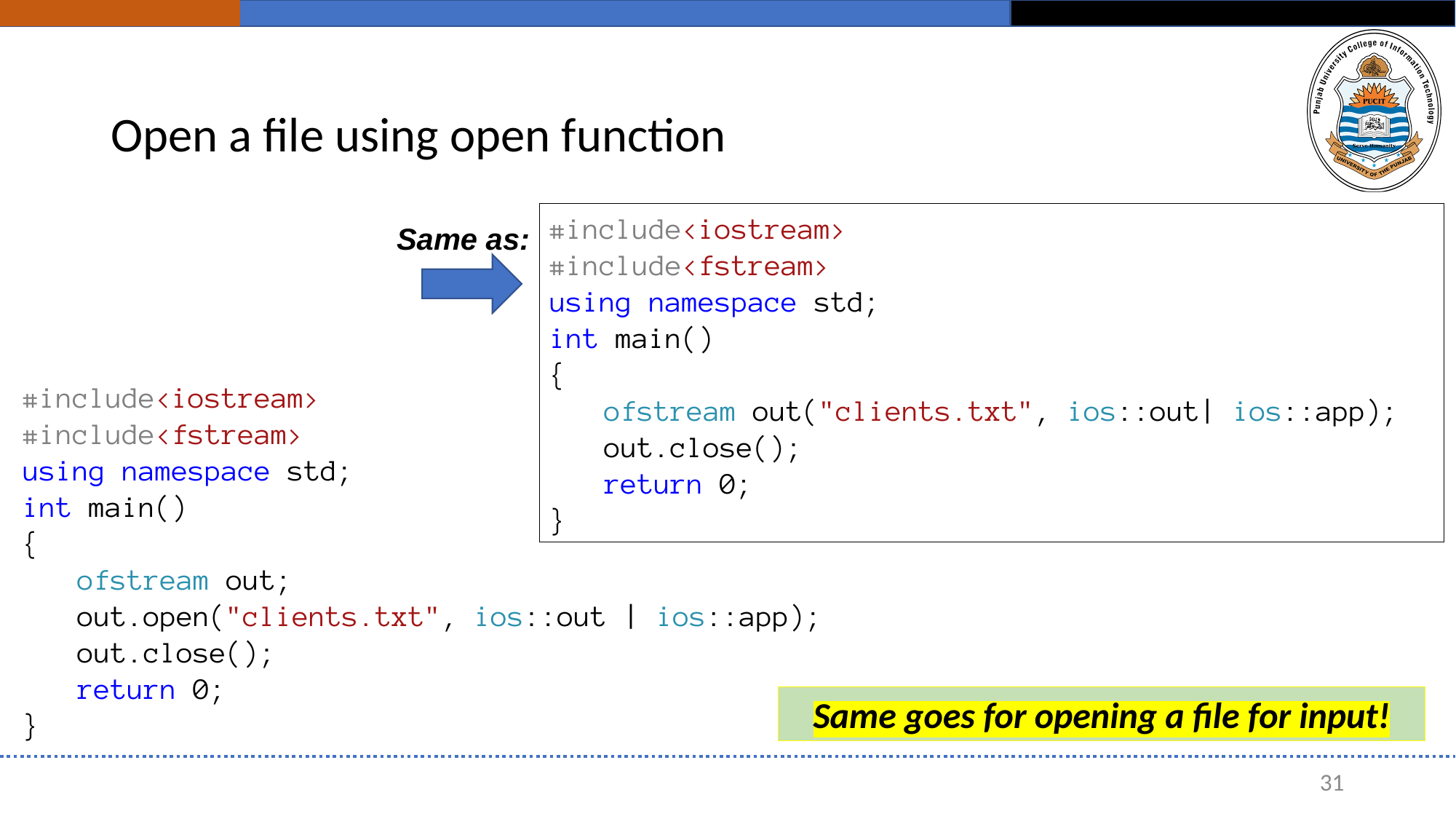

# Open a file using open function
#include<iostream>
#include<fstream>
using namespace std;
int main()
{
ofstream out("clients.txt", ios::out| ios::app);
out.close();
return 0;
}
Same as:

#include<iostream>
#include<fstream>
using namespace std;
int main()
{
ofstream out;
out.open("clients.txt", ios::out | ios::app);
out.close();
return 0;
}
Same goes for opening a file for input!
31